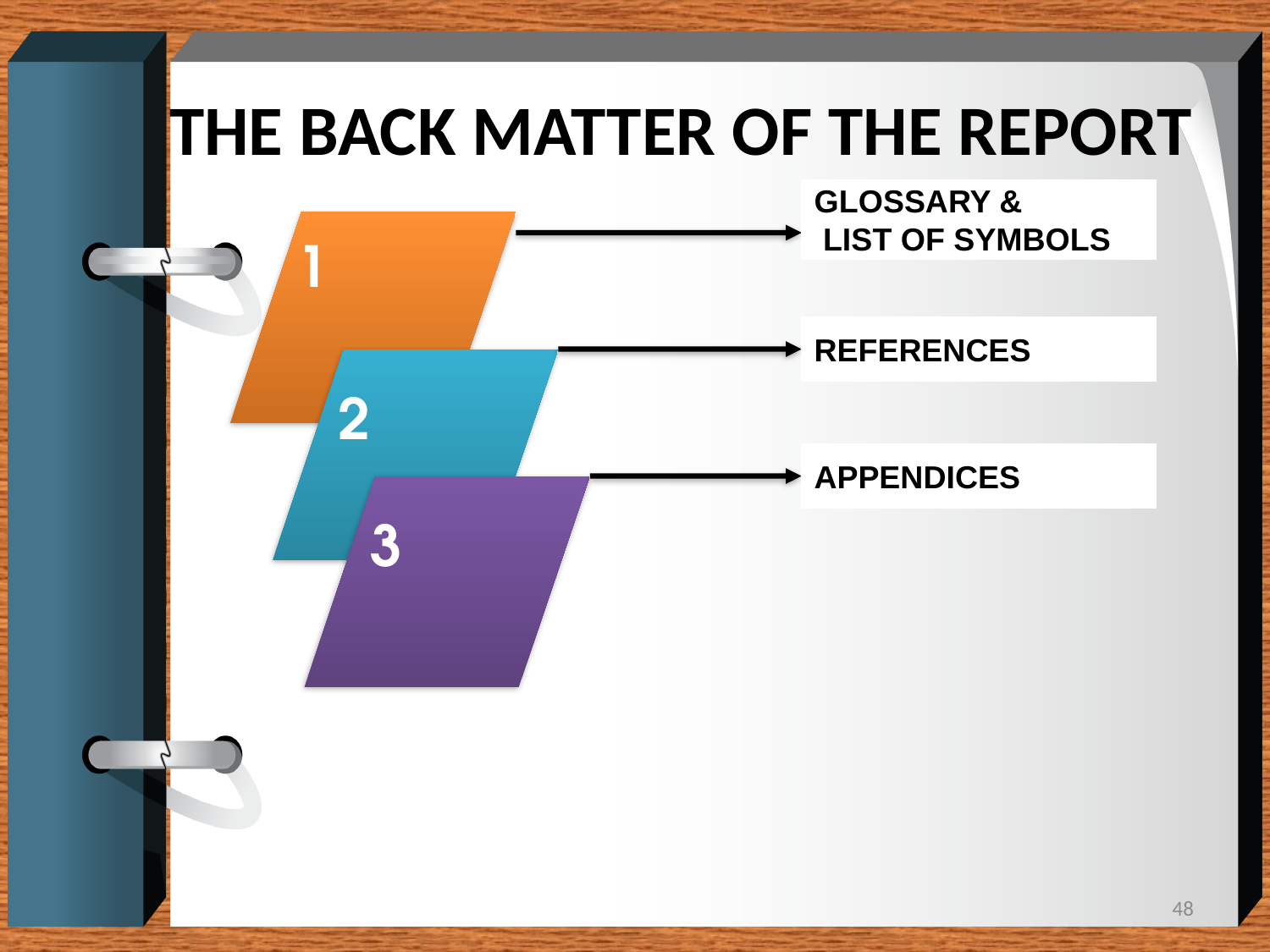

# THE BACK MATTER OF THE REPORT
GLOSSARY &
 LIST OF SYMBOLS
1

REFERENCES
2

APPENDICES
3

48